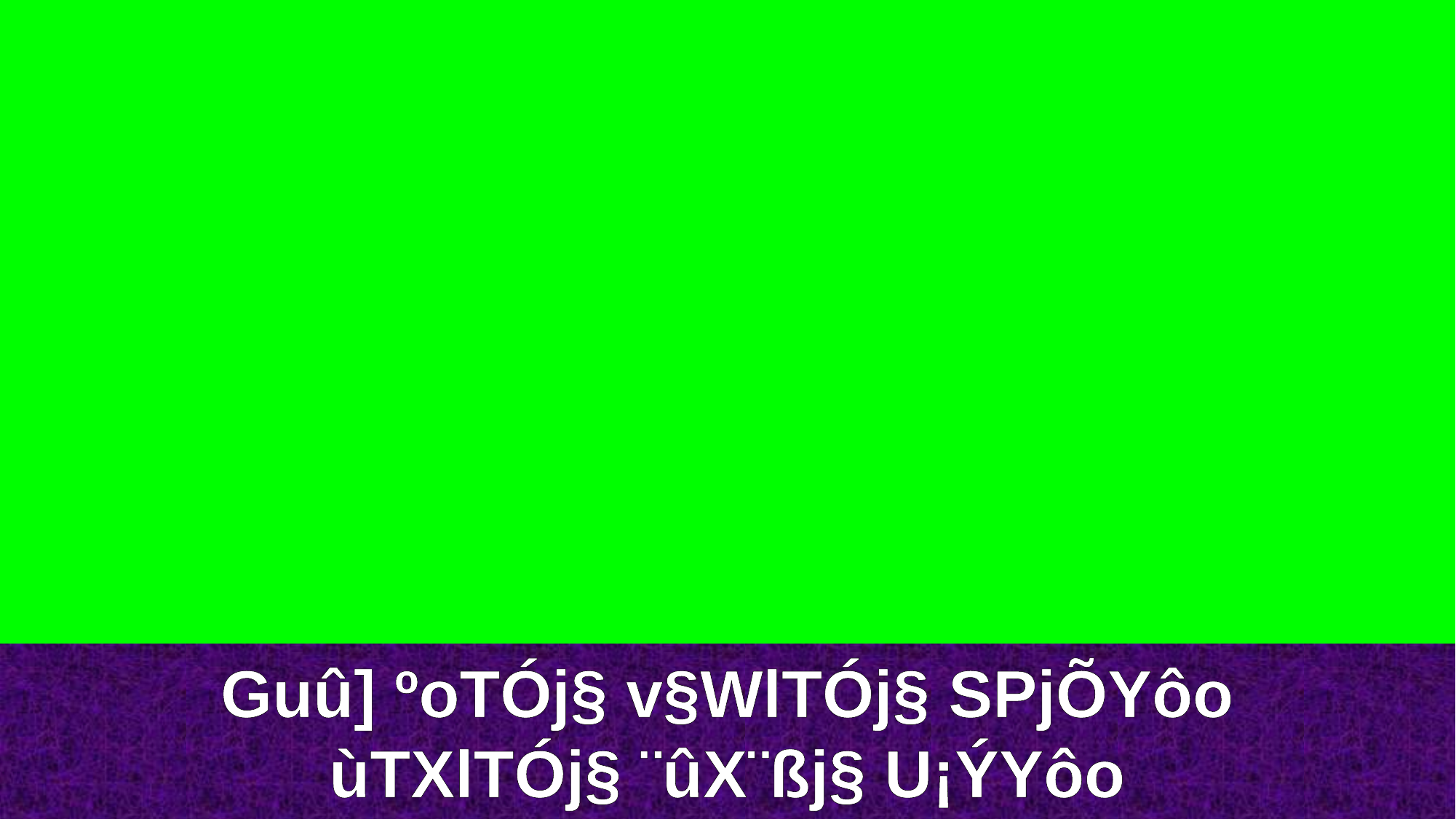

Guû] ºoTÓj§ v§WlTÓj§ SPjÕYôo
ùTXlTÓj§ ¨ûX¨ßj§ U¡ÝYôo